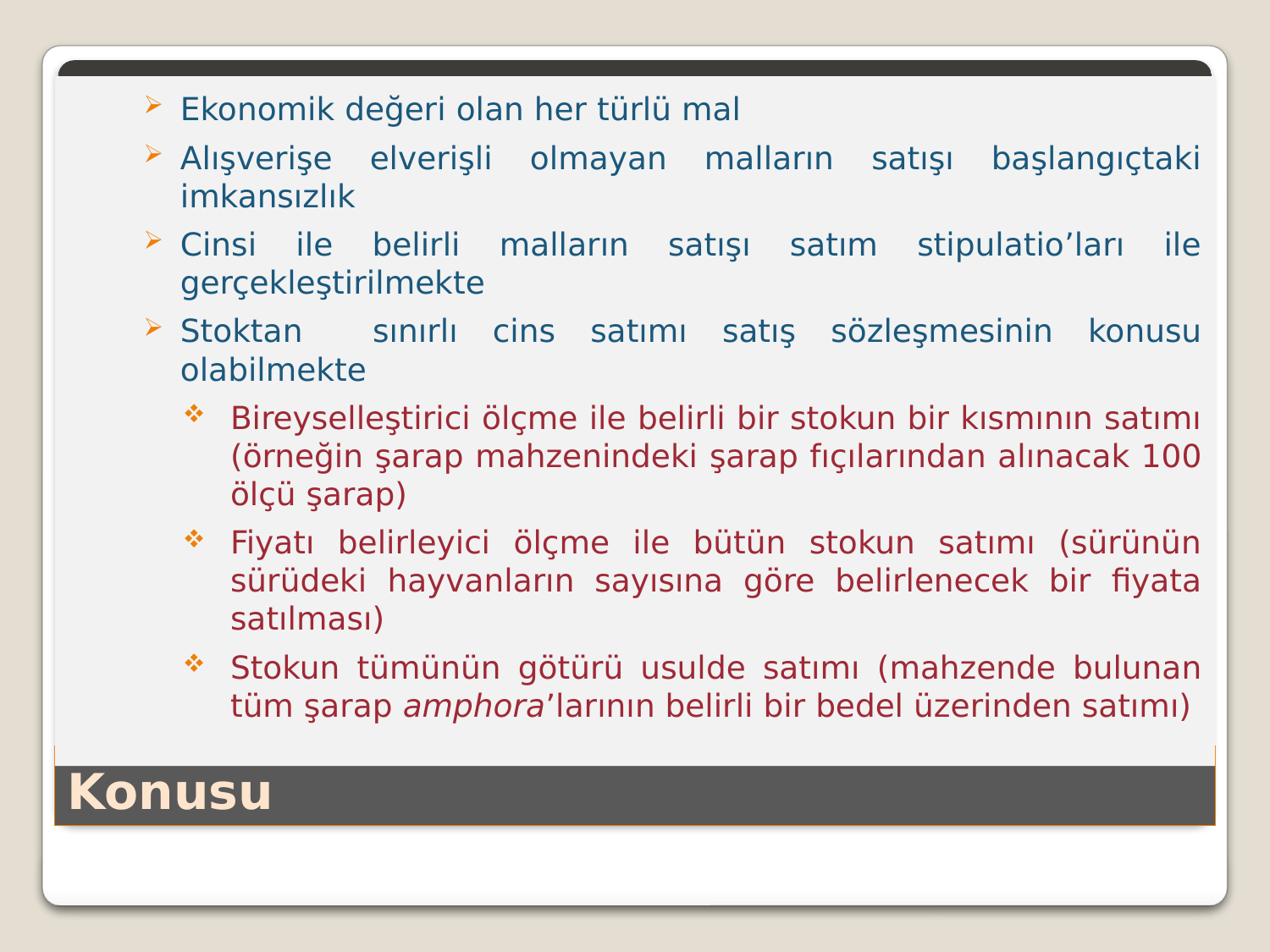

Ekonomik değeri olan her türlü mal
Alışverişe elverişli olmayan malların satışı başlangıçtaki imkansızlık
Cinsi ile belirli malların satışı satım stipulatio’ları ile gerçekleştirilmekte
Stoktan  sınırlı cins satımı satış sözleşmesinin konusu olabilmekte
Bireyselleştirici ölçme ile belirli bir stokun bir kısmının satımı (örneğin şarap mahzenindeki şarap fıçılarından alınacak 100 ölçü şarap)
Fiyatı belirleyici ölçme ile bütün stokun satımı (sürünün sürüdeki hayvanların sayısına göre belirlenecek bir fiyata satılması)
Stokun tümünün götürü usulde satımı (mahzende bulunan tüm şarap amphora’larının belirli bir bedel üzerinden satımı)
# Konusu